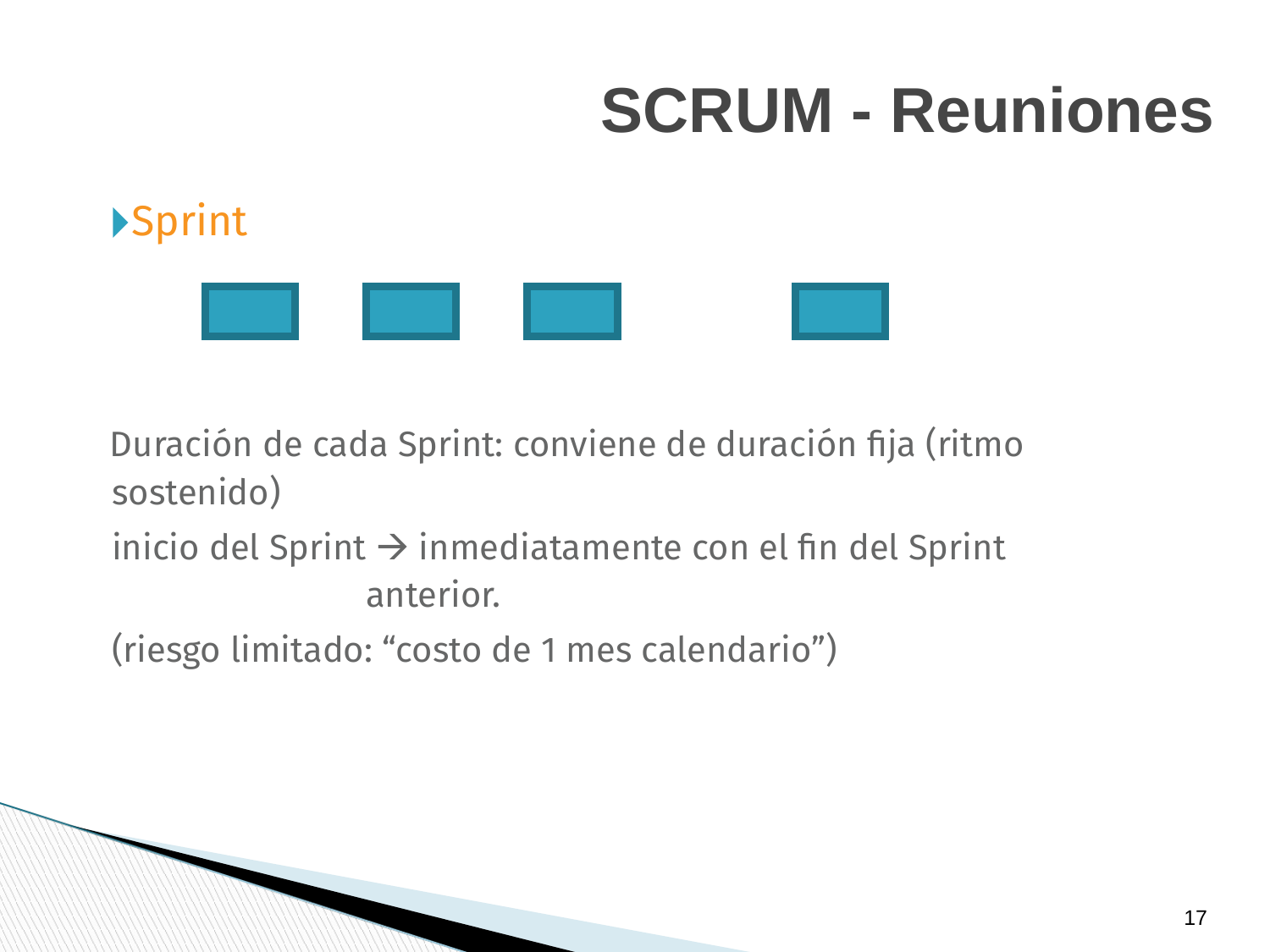

SCRUM - Reuniones
Sprint

Duración de cada Sprint: conviene de duración fija (ritmo sostenido)
	inicio del Sprint 🡪 inmediatamente con el fin del Sprint 			anterior.
	(riesgo limitado: “costo de 1 mes calendario”)

17